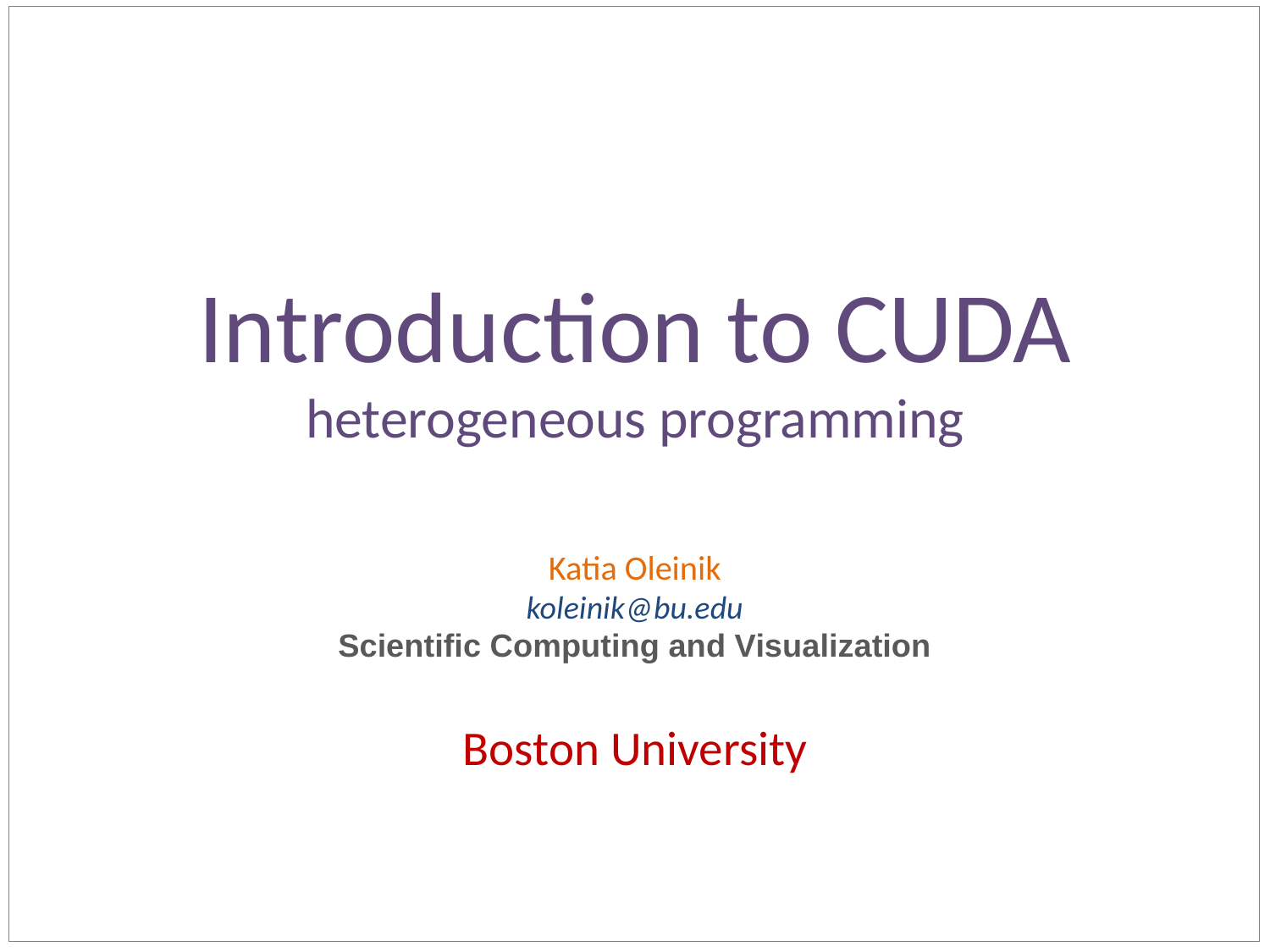

# Introduction to CUDA heterogeneous programming
Katia Oleinik
koleinik@bu.edu
Scientific Computing and Visualization
Boston University